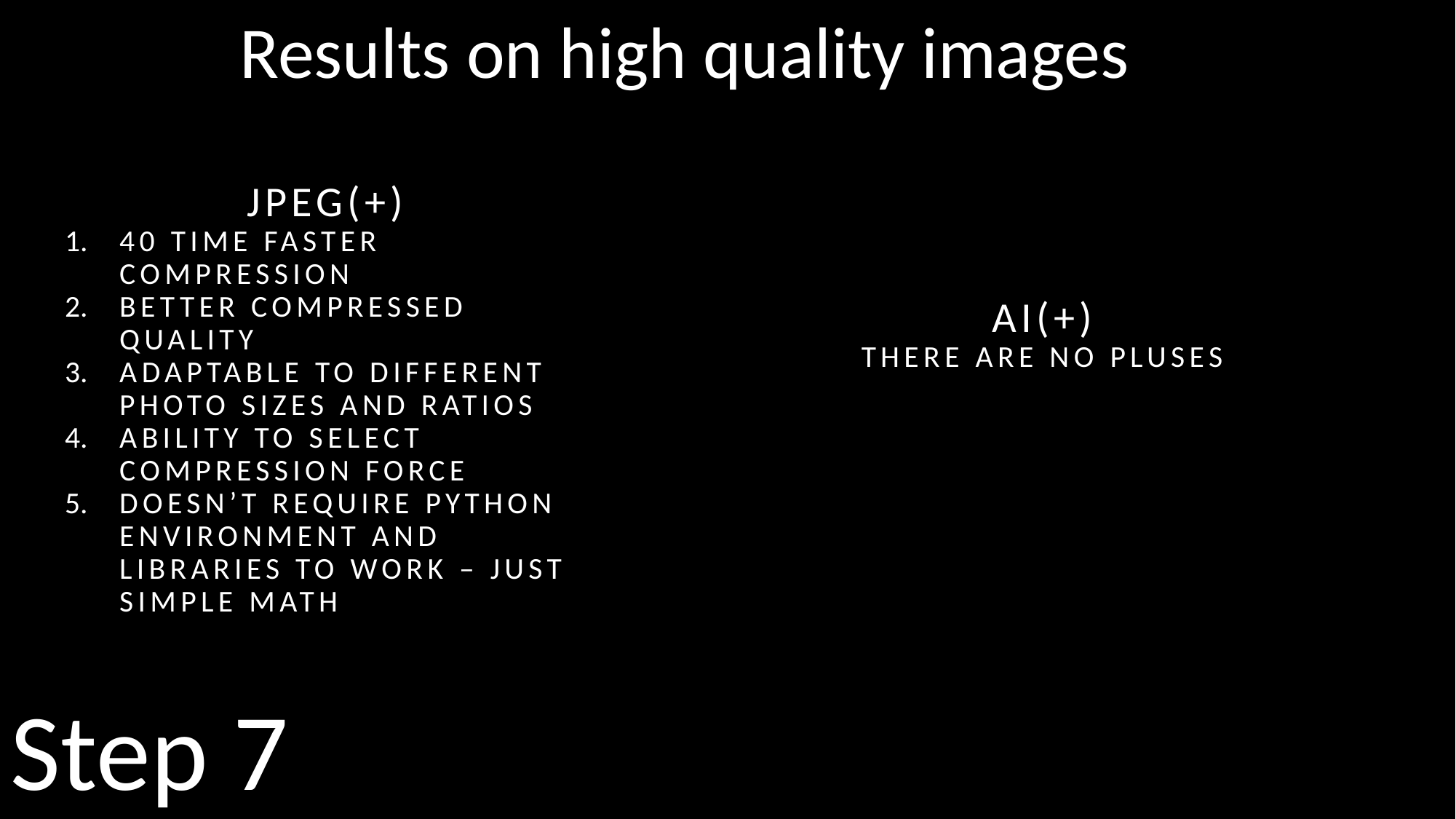

Results on high quality images
JPEG(+)
40 time faster compression
Better compressed quality
Adaptable to different photo sizes and ratios
Ability to select compression force
Doesn’t require python environment and libraries to work – just simple math
AI(+)
There are no pluses
Step 7